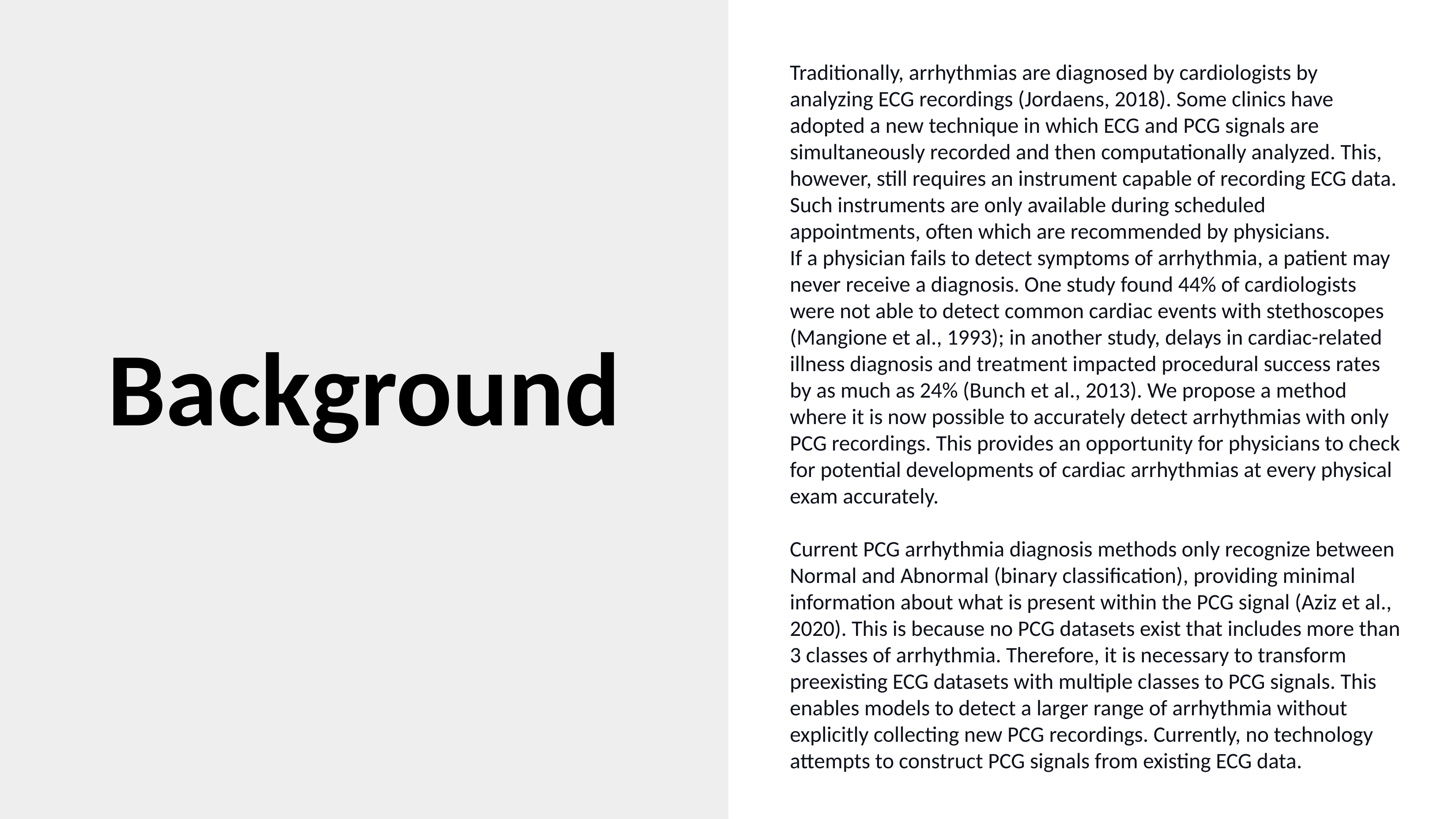

Traditionally, arrhythmias are diagnosed by cardiologists by analyzing ECG recordings (Jordaens, 2018). Some clinics have adopted a new technique in which ECG and PCG signals are simultaneously recorded and then computationally analyzed. This, however, still requires an instrument capable of recording ECG data. Such instruments are only available during scheduled appointments, often which are recommended by physicians.
If a physician fails to detect symptoms of arrhythmia, a patient may never receive a diagnosis. One study found 44% of cardiologists were not able to detect common cardiac events with stethoscopes (Mangione et al., 1993); in another study, delays in cardiac-related illness diagnosis and treatment impacted procedural success rates by as much as 24% (Bunch et al., 2013). We propose a method where it is now possible to accurately detect arrhythmias with only PCG recordings. This provides an opportunity for physicians to check for potential developments of cardiac arrhythmias at every physical exam accurately.
Current PCG arrhythmia diagnosis methods only recognize between Normal and Abnormal (binary classification), providing minimal information about what is present within the PCG signal (Aziz et al., 2020). This is because no PCG datasets exist that includes more than 3 classes of arrhythmia. Therefore, it is necessary to transform preexisting ECG datasets with multiple classes to PCG signals. This enables models to detect a larger range of arrhythmia without explicitly collecting new PCG recordings. Currently, no technology attempts to construct PCG signals from existing ECG data.
Background